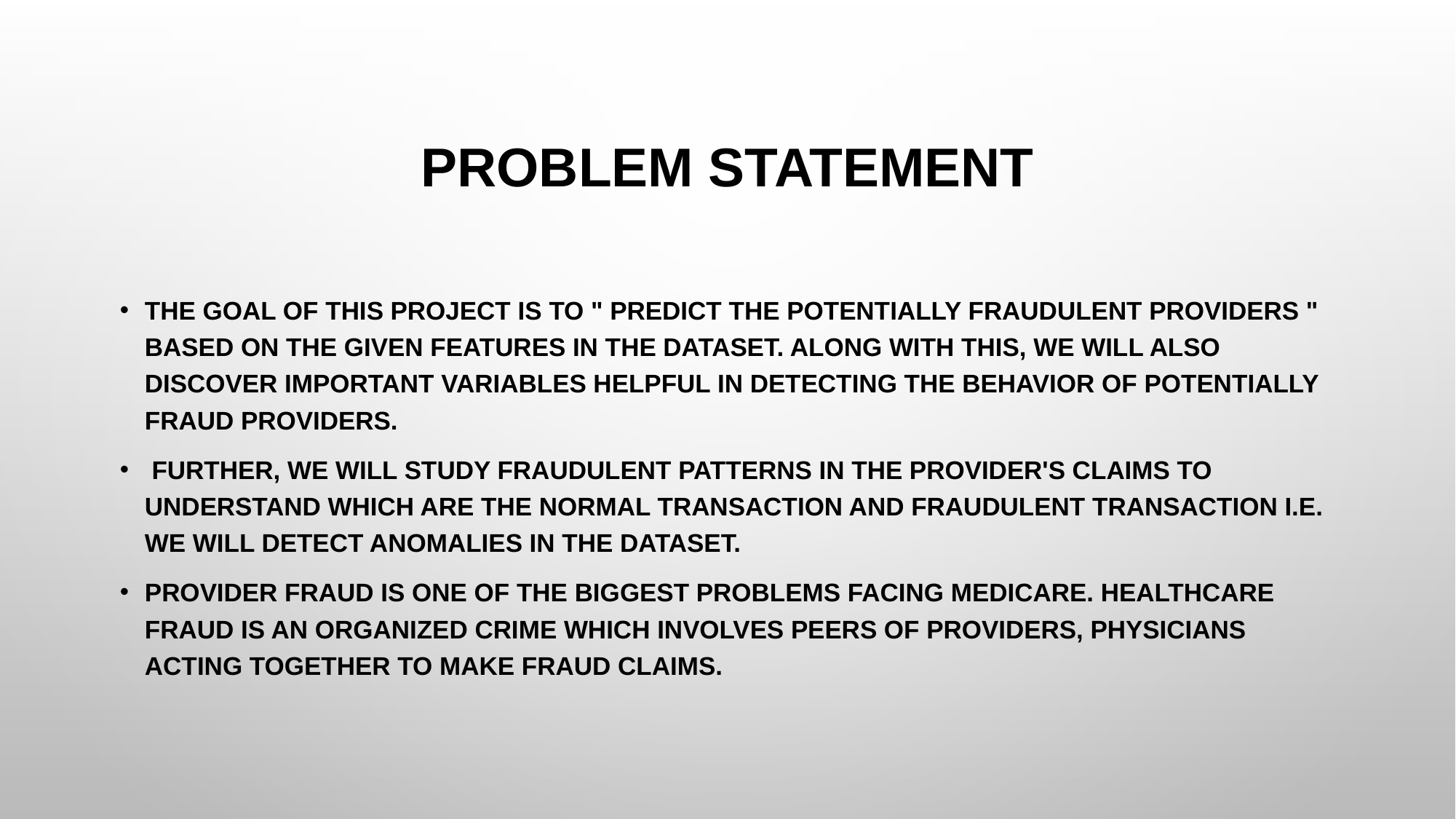

# Problem Statement
The goal of this project is to " predict the potentially fraudulent providers " based on the given features in the dataset. Along with this, we will also discover important variables helpful in detecting the behavior of potentially fraud providers.
 further, we will study fraudulent patterns in the provider's claims to understand which are the normal transaction and fraudulent transaction i.e. we will detect anomalies in the dataset.
Provider Fraud is one of the biggest problems facing Medicare. Healthcare fraud is an organized crime which involves peers of providers, physicians acting together to make fraud claims.